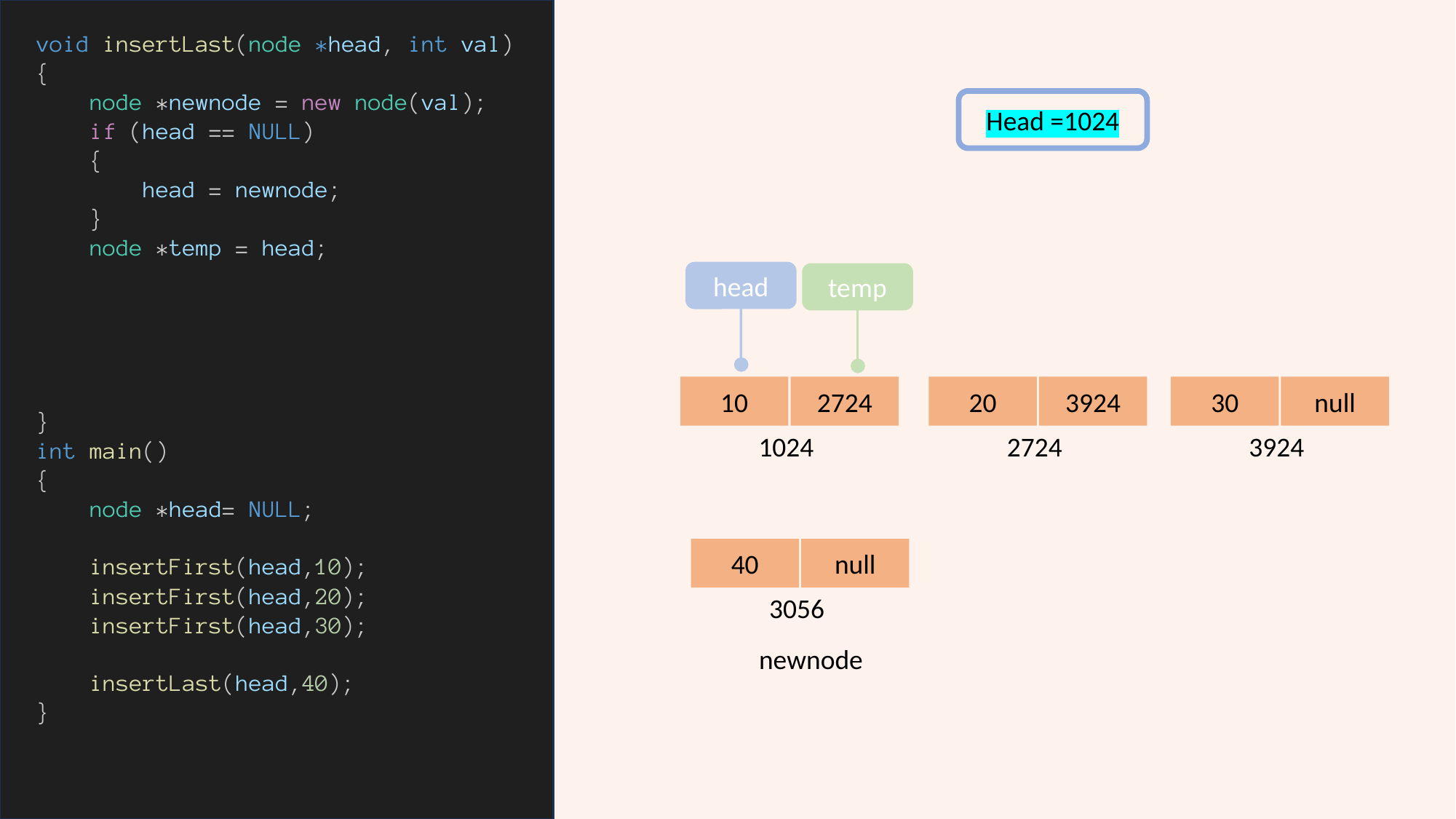

void insertLast(node *head, int val)
{
    node *newnode = new node(val);
    if (head == NULL)
    {
        head = newnode;
    }
    node *temp = head;

}
int main()
{
    node *head= NULL;
    insertFirst(head,10);
    insertFirst(head,20);
    insertFirst(head,30);

    insertLast(head,40);
}

Head =1024
head

temp

10
2724
1024
20
3924
2724
30
null
3924
40
null
3056
newnode